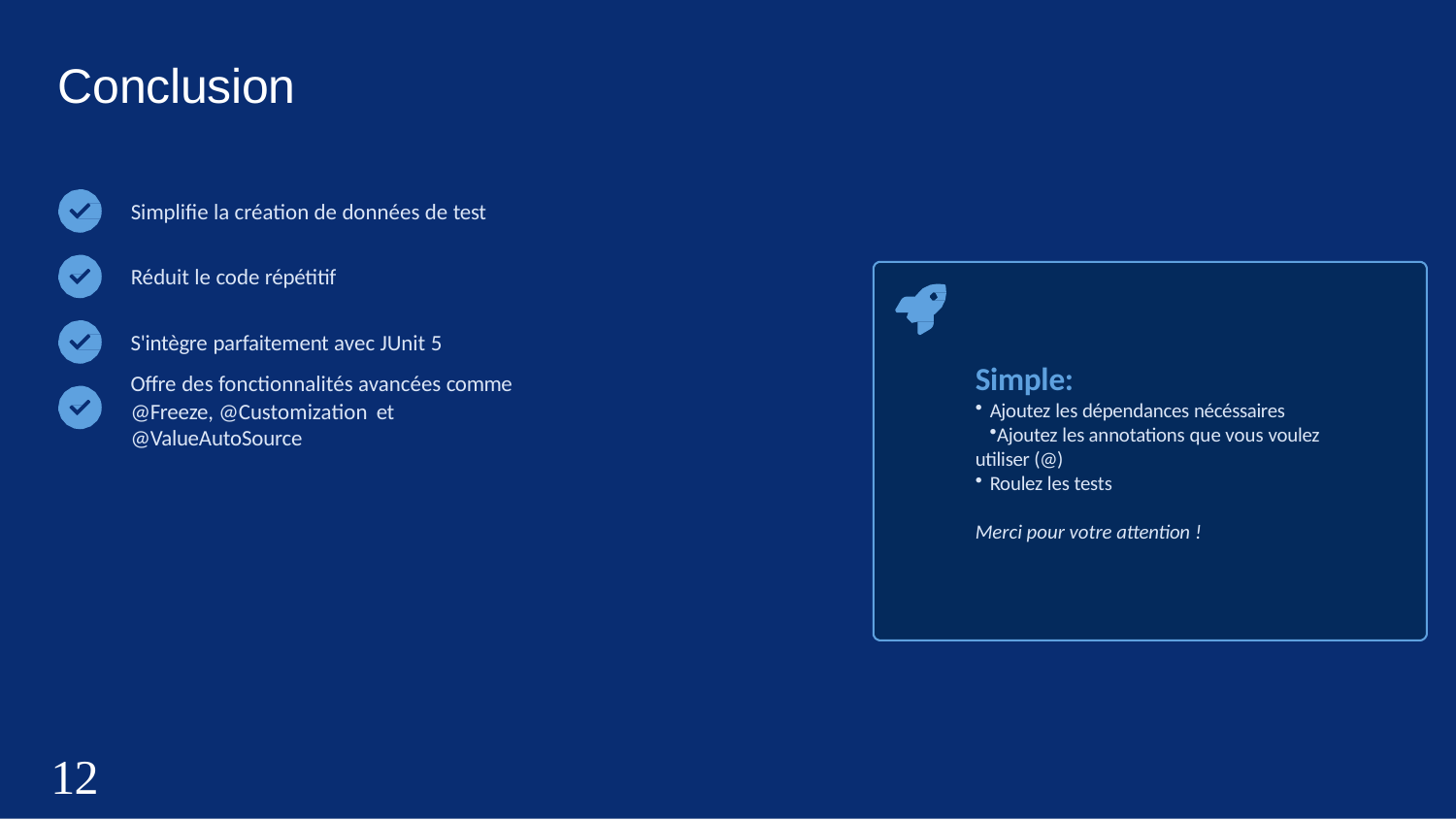

# Conclusion

Simplifie la création de données de test

Réduit le code répétitif

S'intègre parfaitement avec JUnit 5
Offre des fonctionnalités avancées comme @Freeze, @Customization et @ValueAutoSource

Simple:
Ajoutez les dépendances nécéssaires
Ajoutez les annotations que vous voulez utiliser (@)
Roulez les tests

Merci pour votre attention !
12